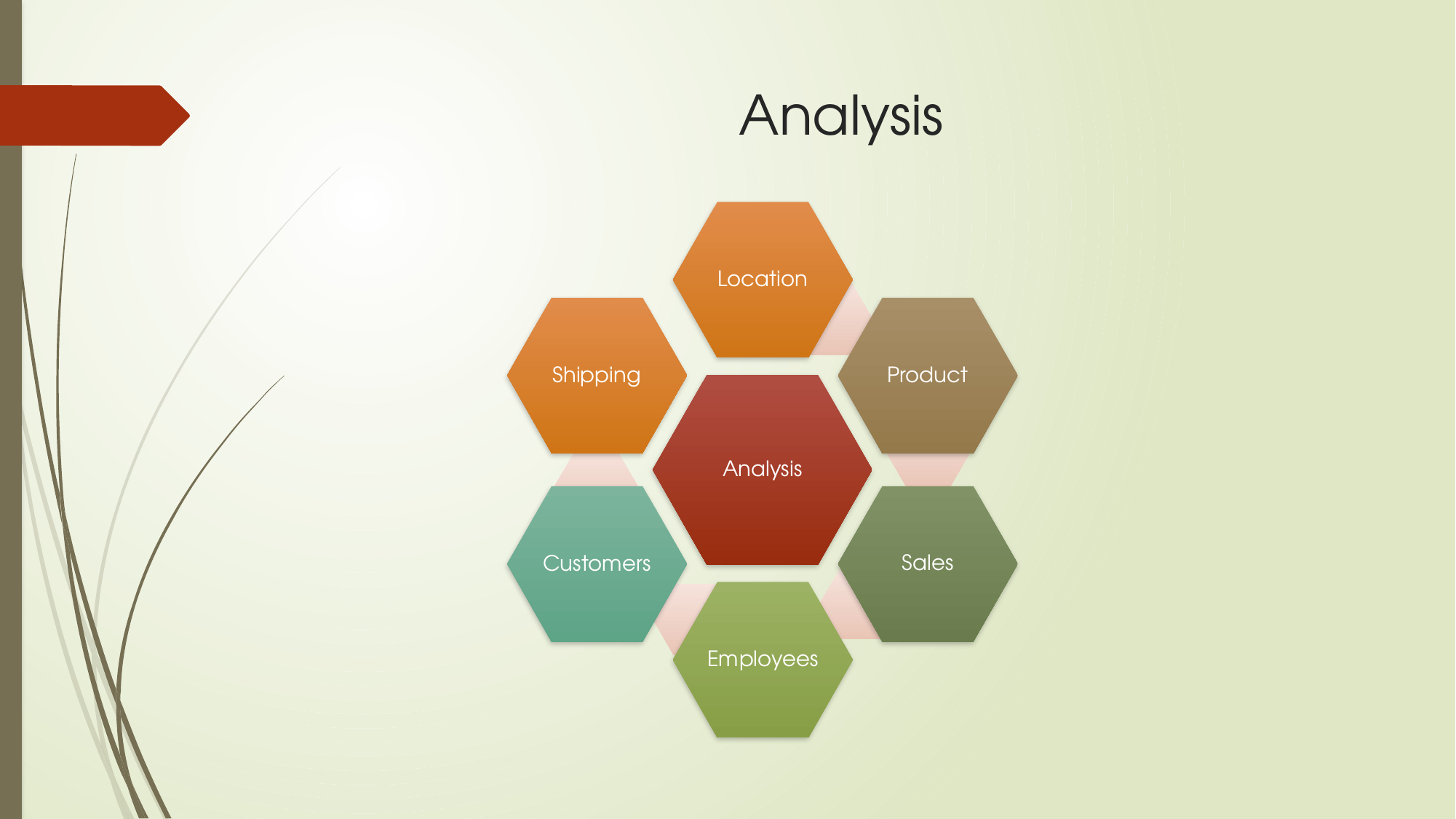

# Analysis
Analysis
Location
Product
Sales
Employees
Customers
Shipping